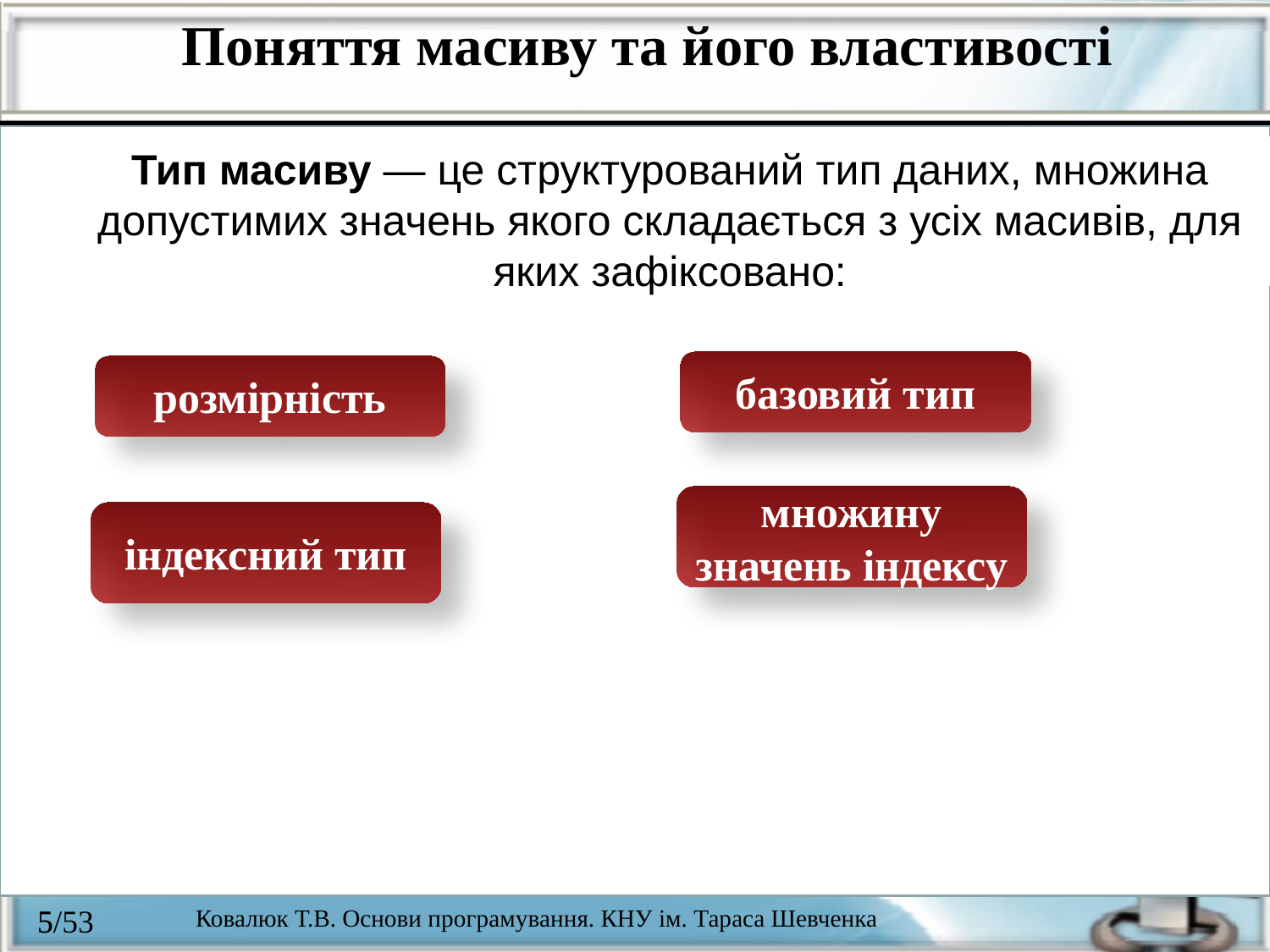

Поняття масиву та його властивості
Тип масиву — це структурований тип даних, множина допустимих значень якого складається з усіх масивів, для яких зафіксовано:
базовий тип
розмірність
множину значень індексу
індексний тип